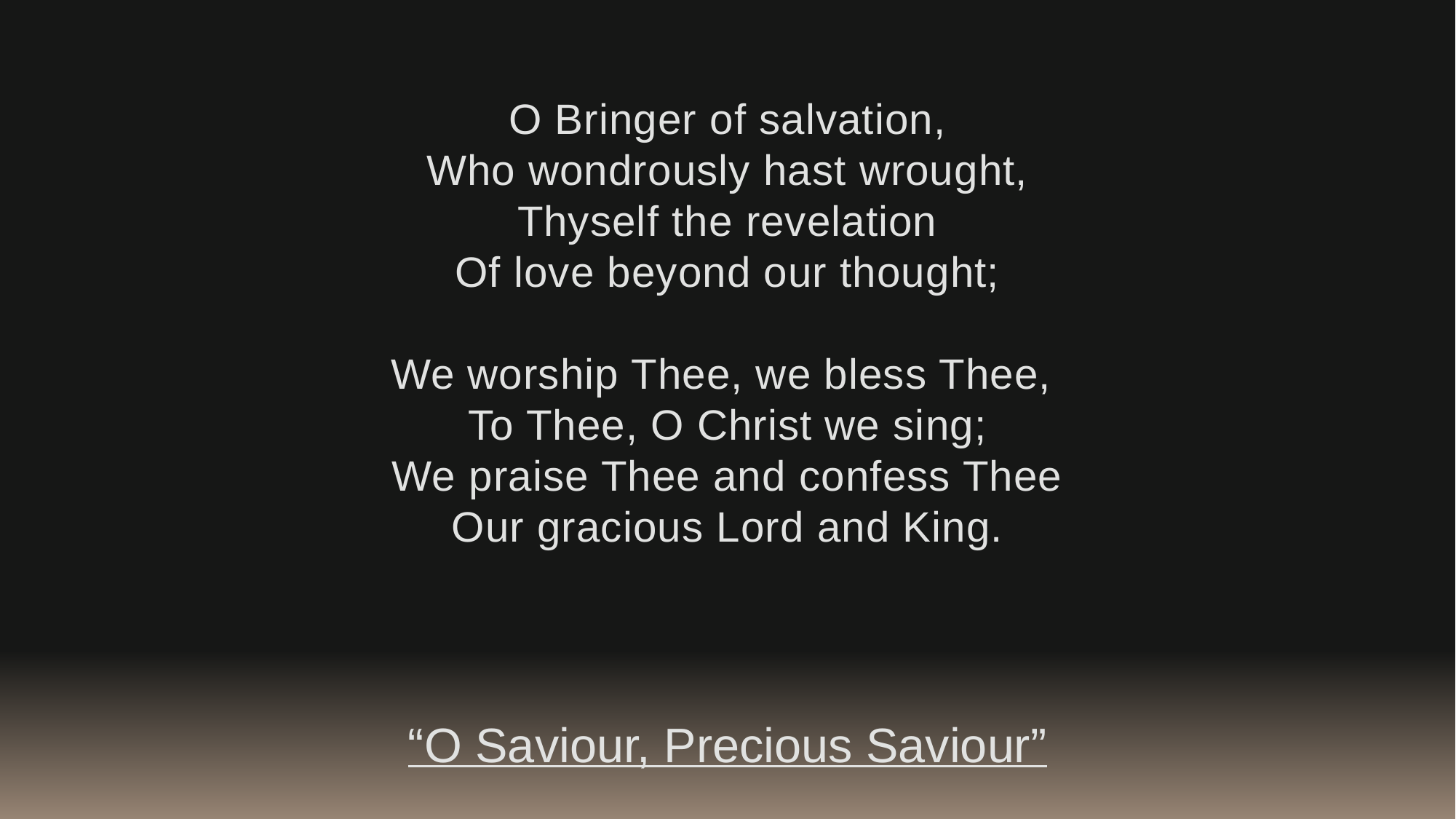

O Bringer of salvation,
Who wondrously hast wrought,
Thyself the revelation
Of love beyond our thought;

We worship Thee, we bless Thee,
To Thee, O Christ we sing;
We praise Thee and confess Thee
Our gracious Lord and King.

“O Saviour, Precious Saviour”